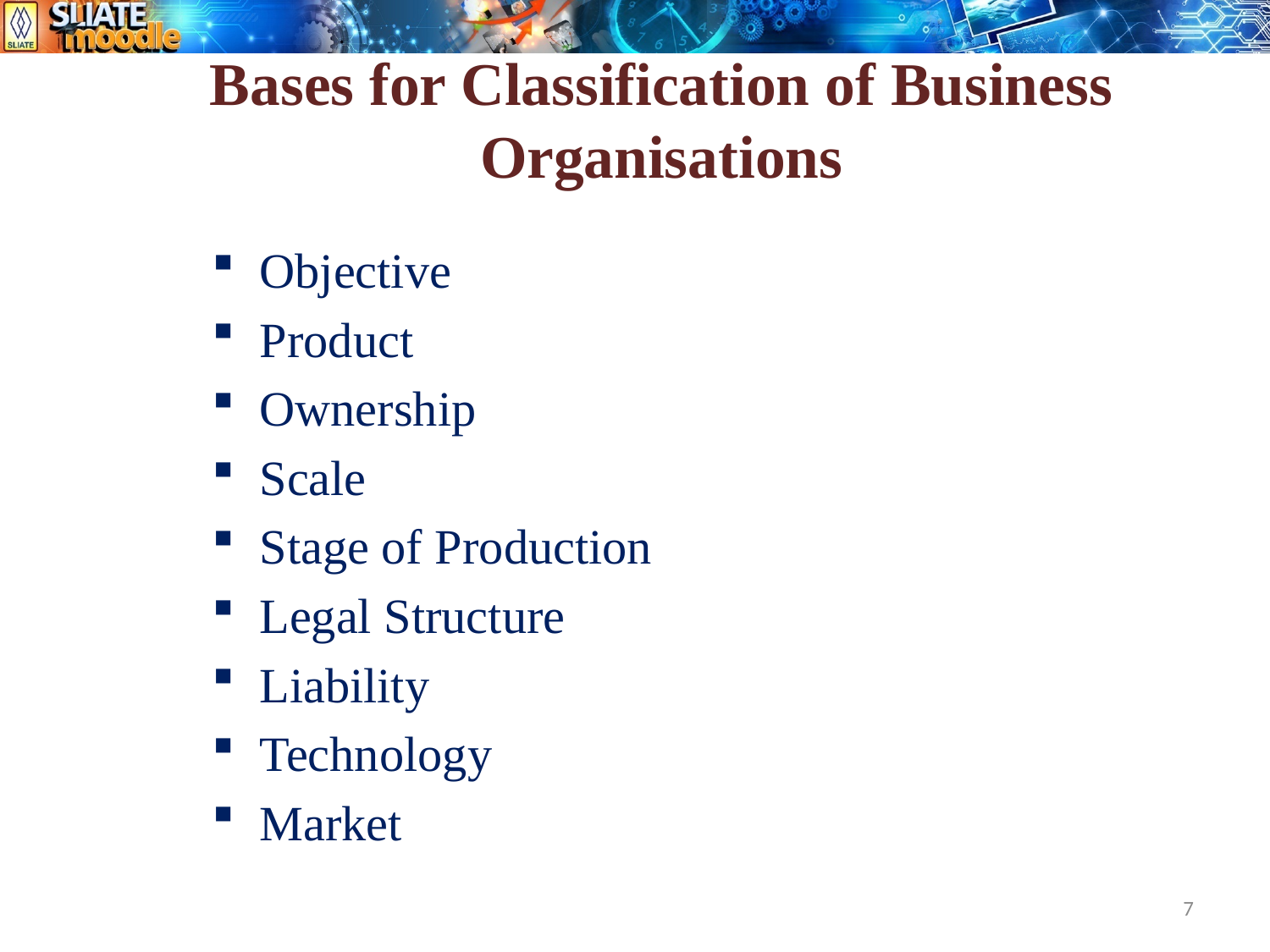

# Bases for Classification of Business Organisations
Objective
Product
Ownership
Scale
Stage of Production
Legal Structure
Liability
Technology
Market

7